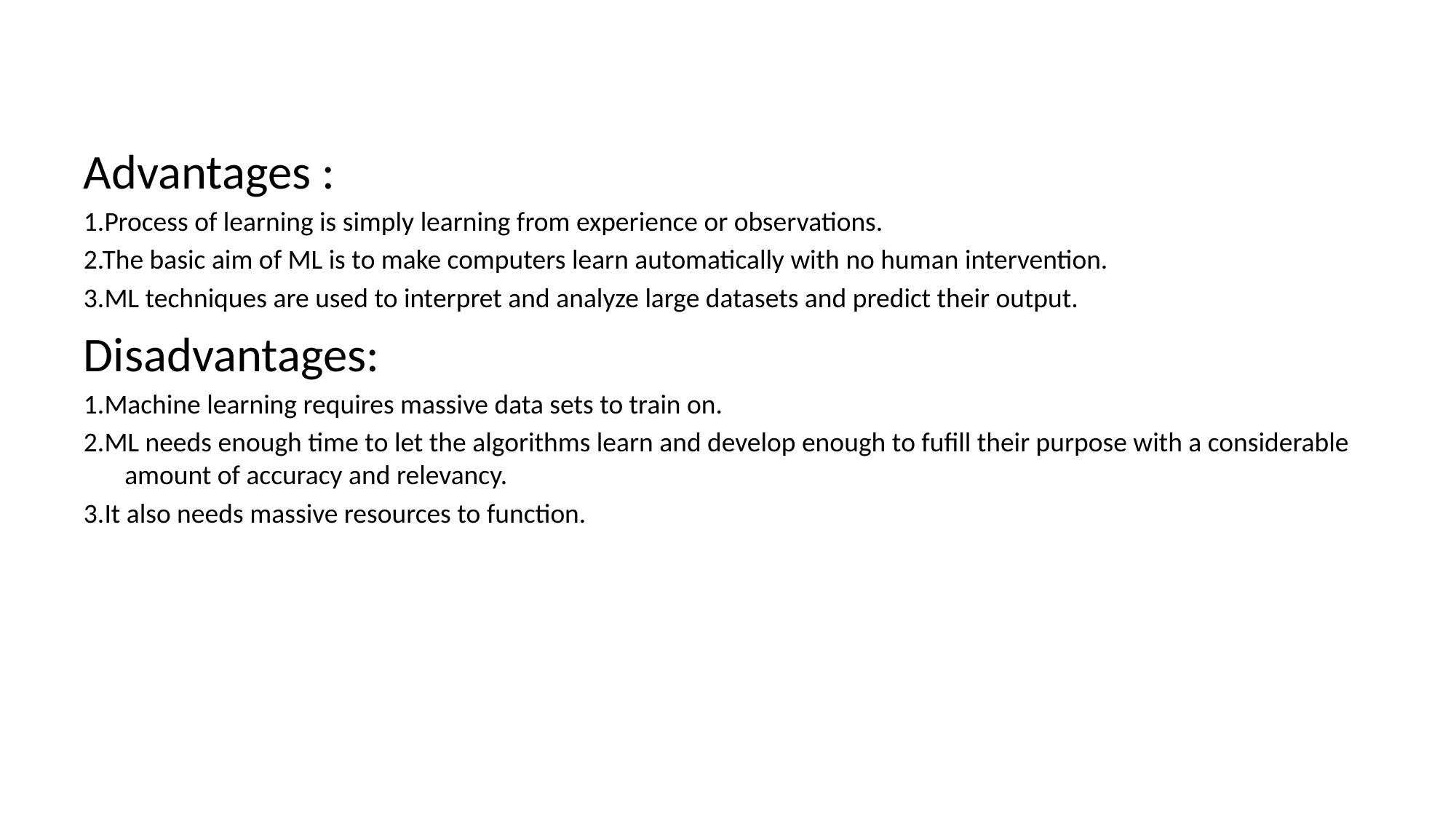

Advantages :
1.Process of learning is simply learning from experience or observations.
2.The basic aim of ML is to make computers learn automatically with no human intervention.
3.ML techniques are used to interpret and analyze large datasets and predict their output.
Disadvantages:
1.Machine learning requires massive data sets to train on.
2.ML needs enough time to let the algorithms learn and develop enough to fufill their purpose with a considerable amount of accuracy and relevancy.
3.It also needs massive resources to function.